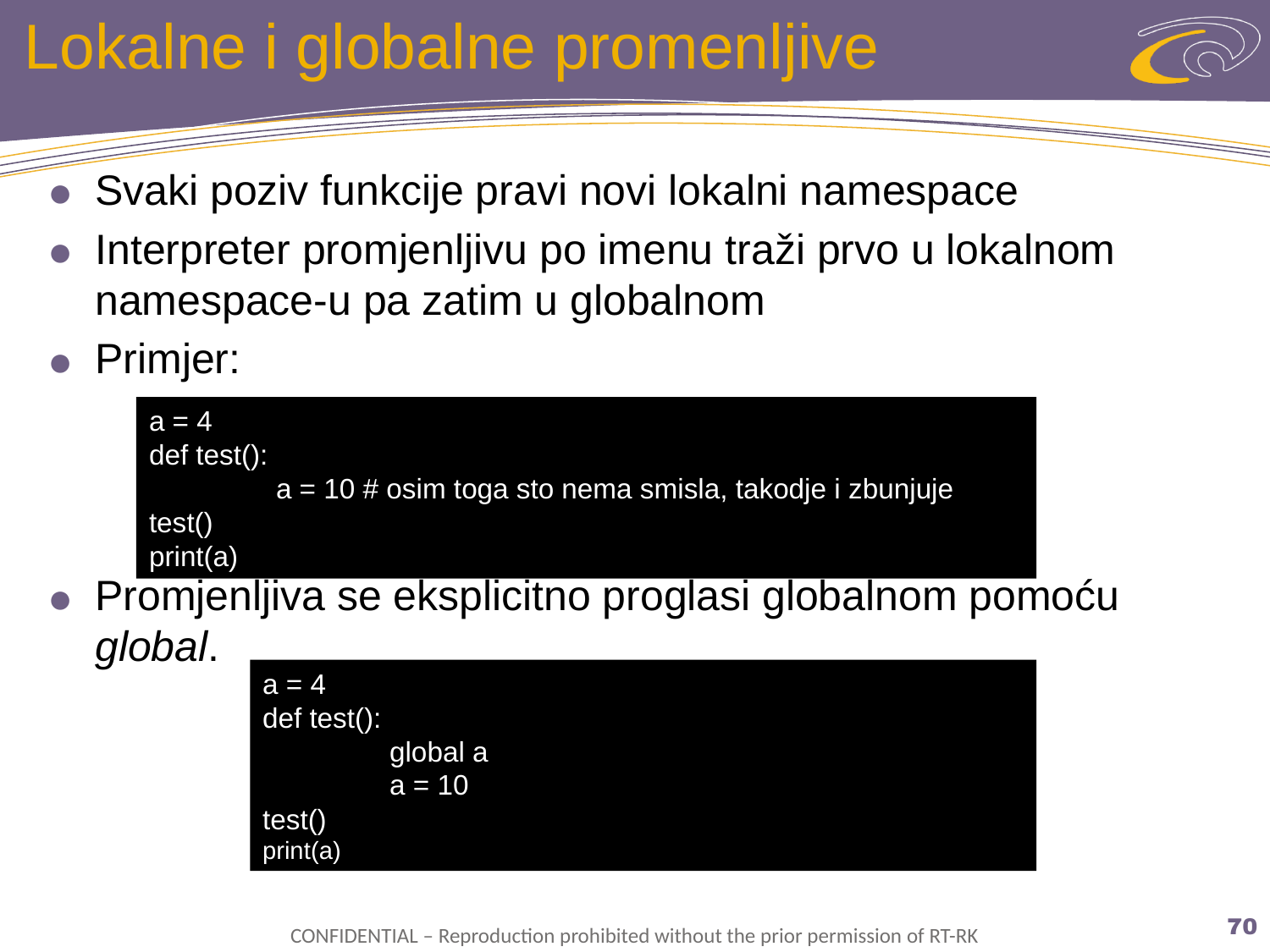

# Lokalne i globalne promenljive
Svaki poziv funkcije pravi novi lokalni namespace
Interpreter promjenljivu po imenu traži prvo u lokalnom namespace-u pa zatim u globalnom
Primjer:

Promjenljiva se eksplicitno proglasi globalnom pomoću global.
a = 4
def test():
	a = 10 # osim toga sto nema smisla, takodje i zbunjuje
test()
print(a)
a = 4
def test():
	global a
	a = 10
test()
print(a)